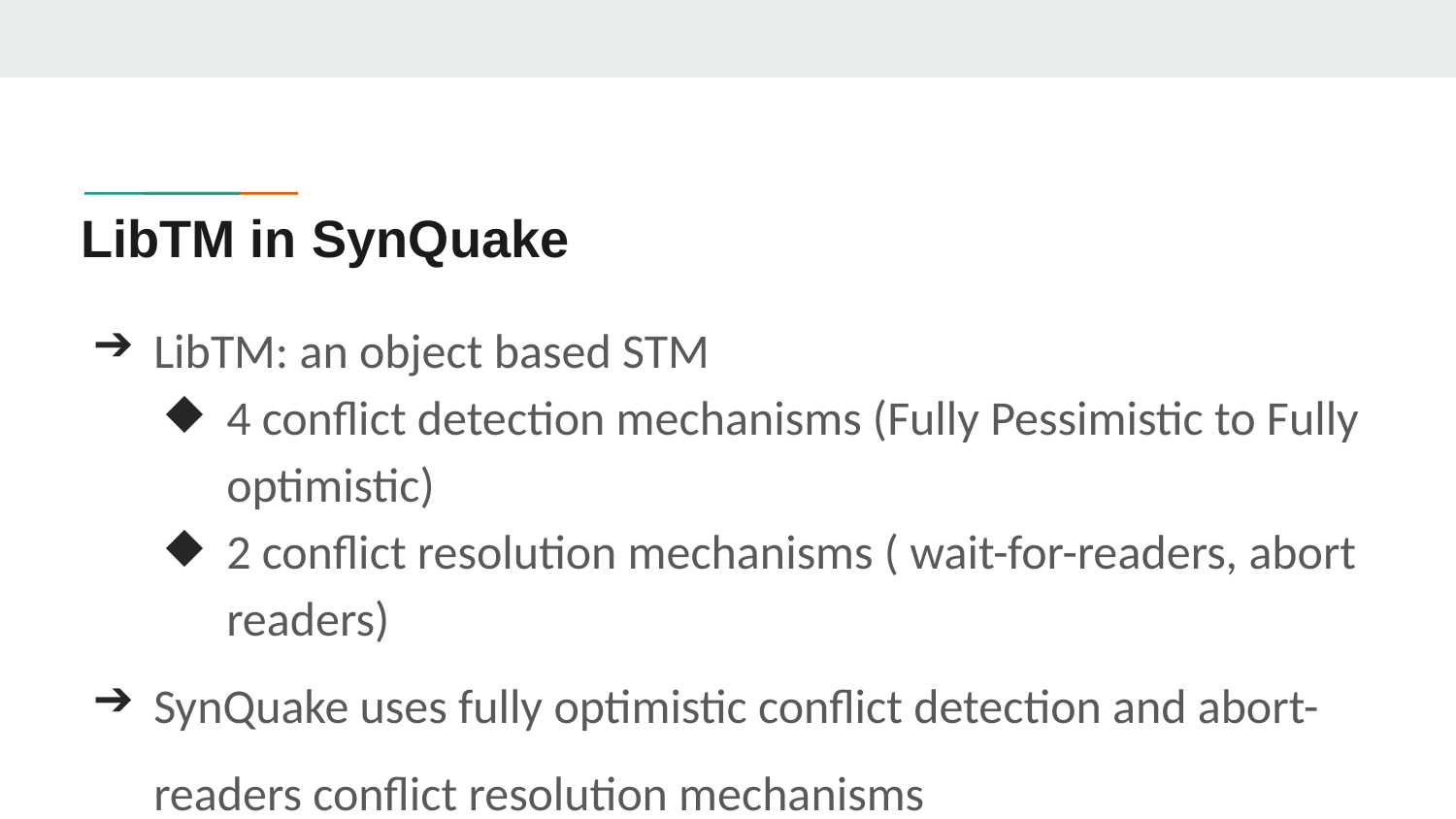

# LibTM in SynQuake
LibTM: an object based STM
4 conflict detection mechanisms (Fully Pessimistic to Fully optimistic)
2 conflict resolution mechanisms ( wait-for-readers, abort readers)
SynQuake uses fully optimistic conflict detection and abort-readers conflict resolution mechanisms